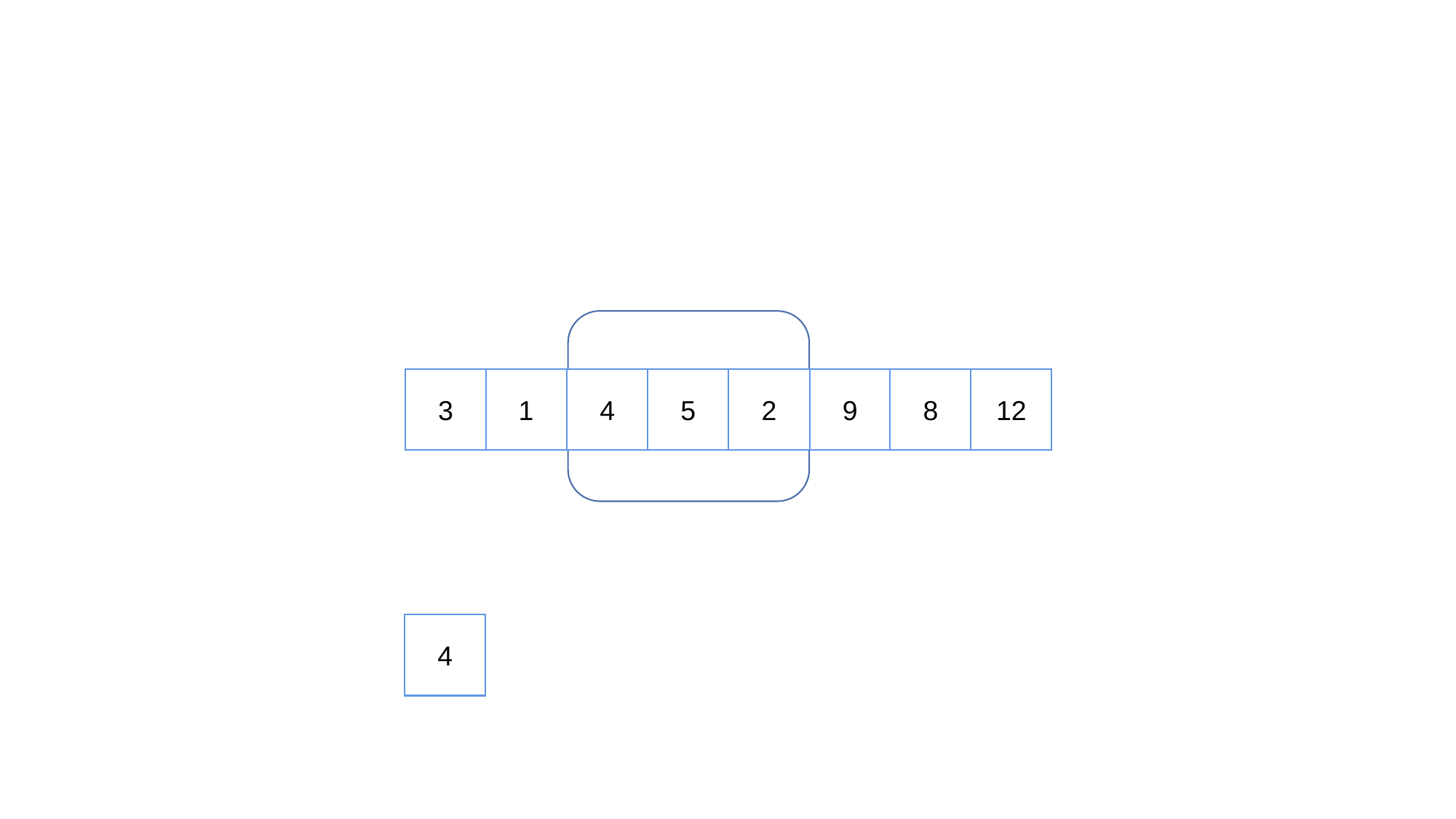

3
1
4
5
2
9
8
12
4
4